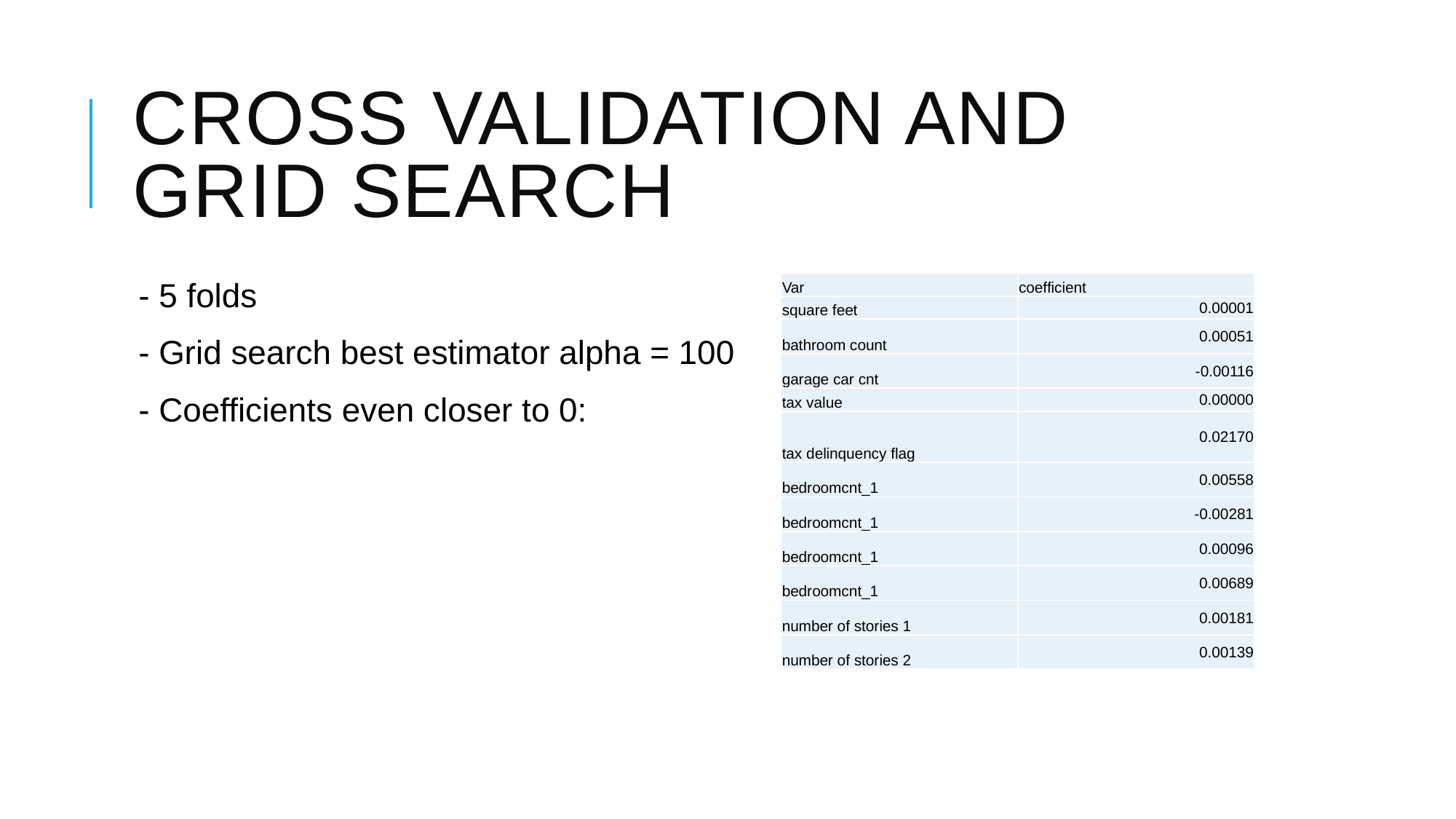

# Cross validation And Grid Search
| Var | coefficient |
| --- | --- |
| square feet | 0.00001 |
| bathroom count | 0.00051 |
| garage car cnt | -0.00116 |
| tax value | 0.00000 |
| tax delinquency flag | 0.02170 |
| bedroomcnt\_1 | 0.00558 |
| bedroomcnt\_1 | -0.00281 |
| bedroomcnt\_1 | 0.00096 |
| bedroomcnt\_1 | 0.00689 |
| number of stories 1 | 0.00181 |
| number of stories 2 | 0.00139 |
- 5 folds
- Grid search best estimator alpha = 100
- Coefficients even closer to 0: